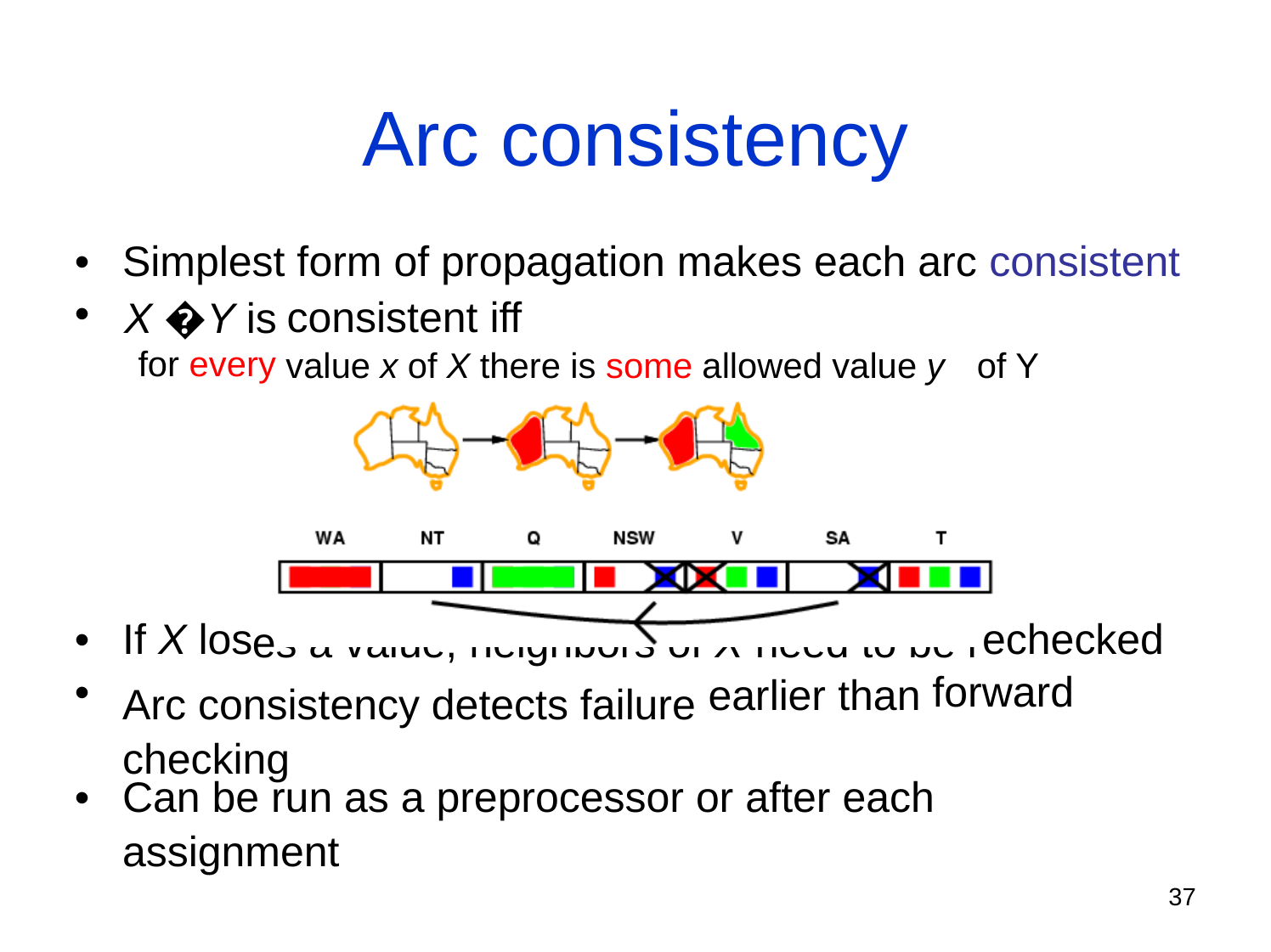

Arc
consistency
•
•
Simplest form of propagation makes each arc consistent
X �Y is
for every
consistent iff
value
x
of
X
there
is
some
allowed
value
y
of Y

es a value, neighbors of X need to be r

•
•
If X los
Arc consistency detects failure checking
echecked
forward
earlier
than
•
Can be run as a preprocessor or after each
assignment
37